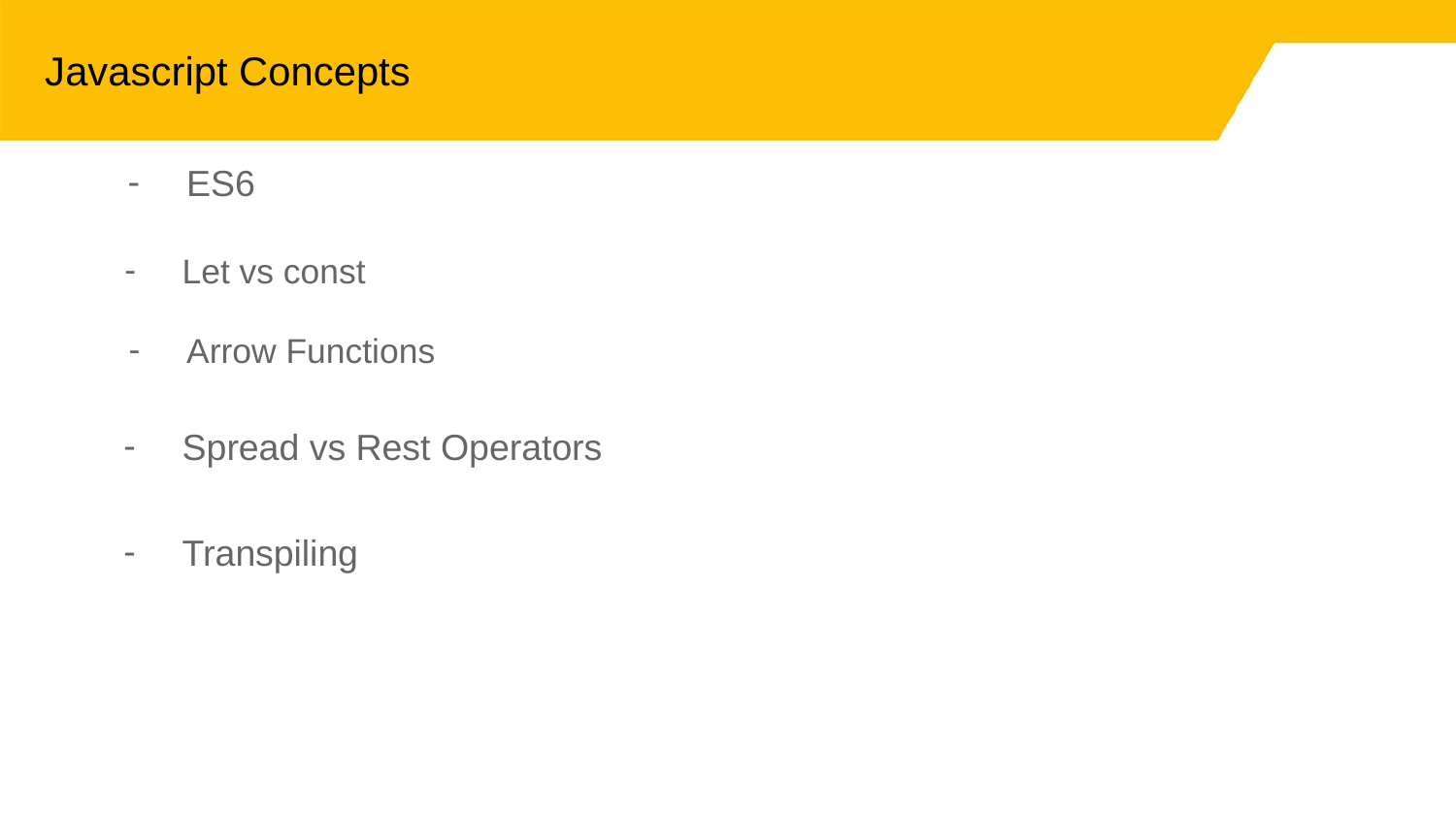

# Javascript Concepts

ES6
Let vs const
Arrow Functions
Spread vs Rest Operators

Transpiling